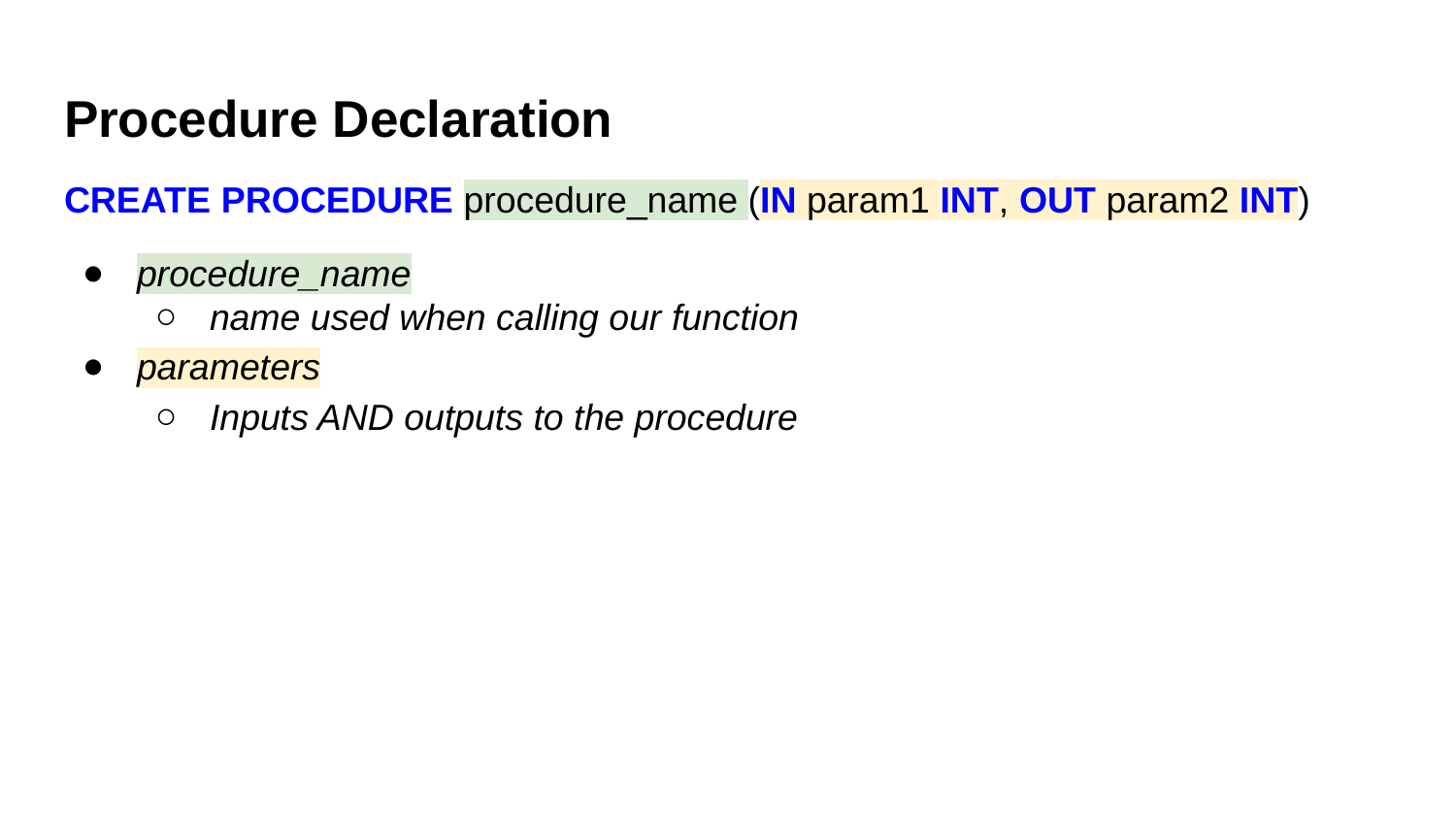

# Procedure Declaration
CREATE PROCEDURE procedure_name (IN param1 INT, OUT param2 INT)
procedure_name
name used when calling our function
parameters
Inputs AND outputs to the procedure